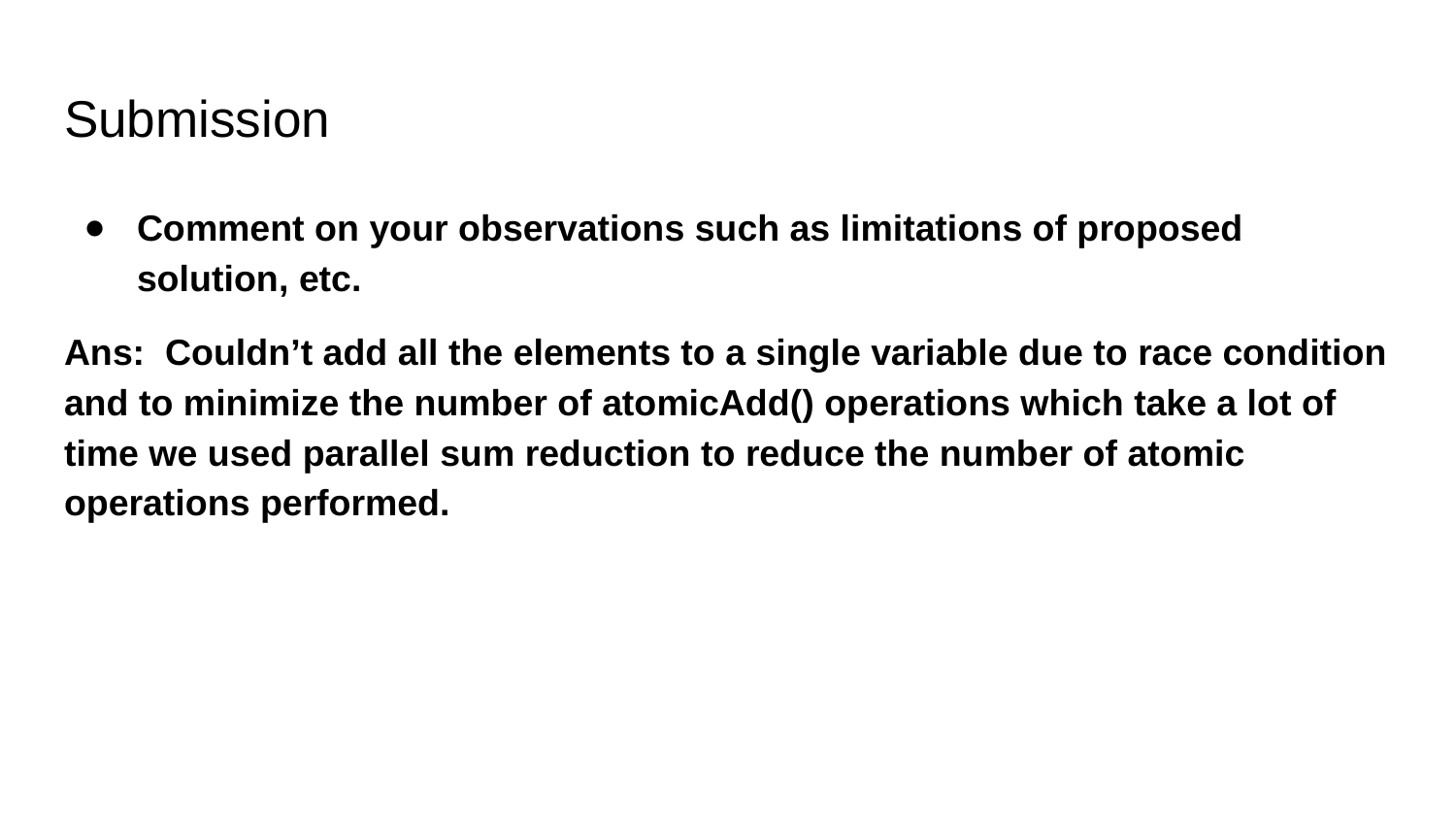

# Submission
Comment on your observations such as limitations of proposed solution, etc.
Ans:  Couldn’t add all the elements to a single variable due to race condition and to minimize the number of atomicAdd() operations which take a lot of time we used parallel sum reduction to reduce the number of atomic operations performed.